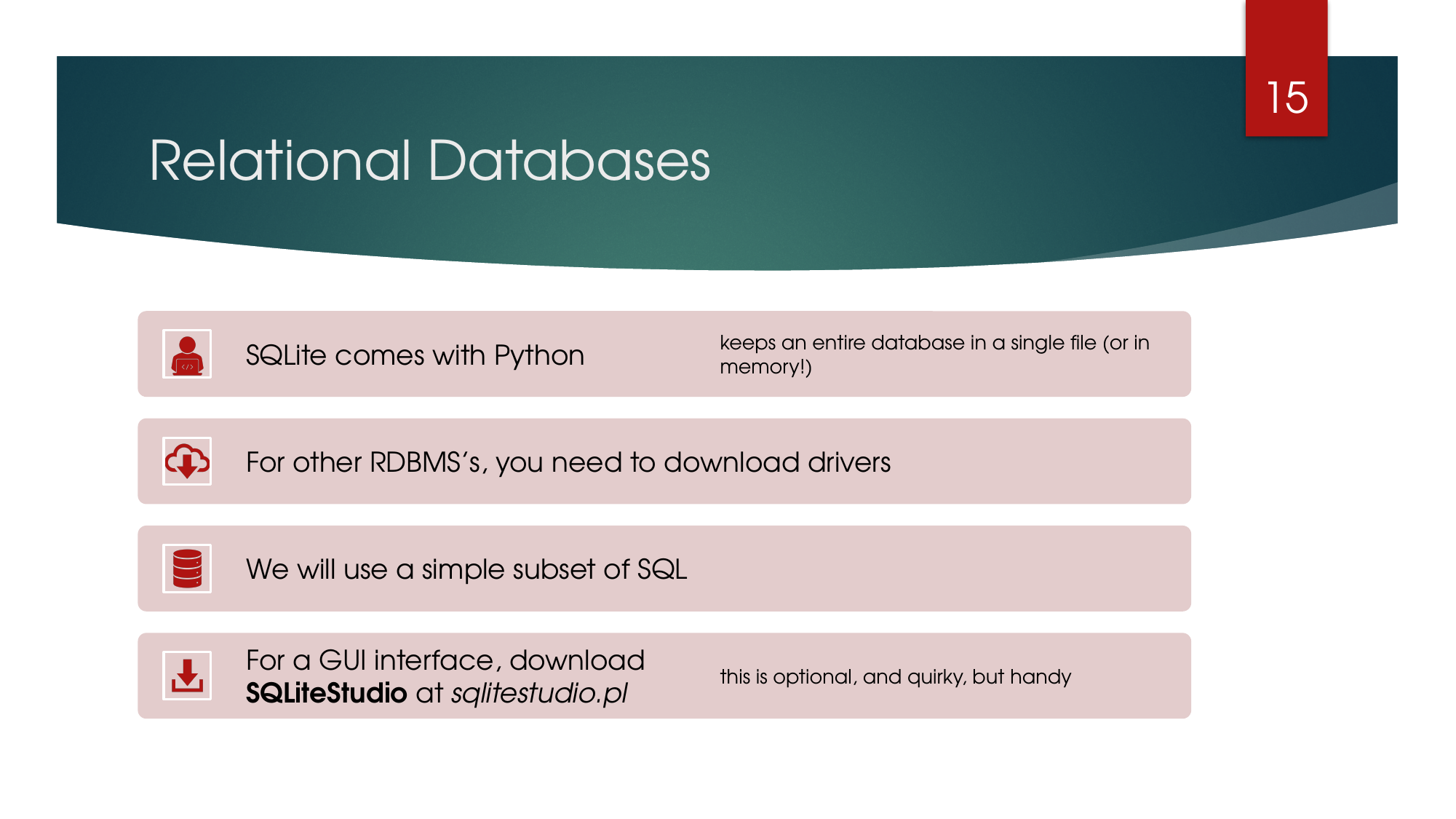

15
# Relational Databases
SQLite comes with Python
keeps an entire database in a single file (or in memory!)
For other RDBMS’s, you need to download drivers
We will use a simple subset of SQL
For a GUI interface, download SQLiteStudio at sqlitestudio.pl
this is optional, and quirky, but handy